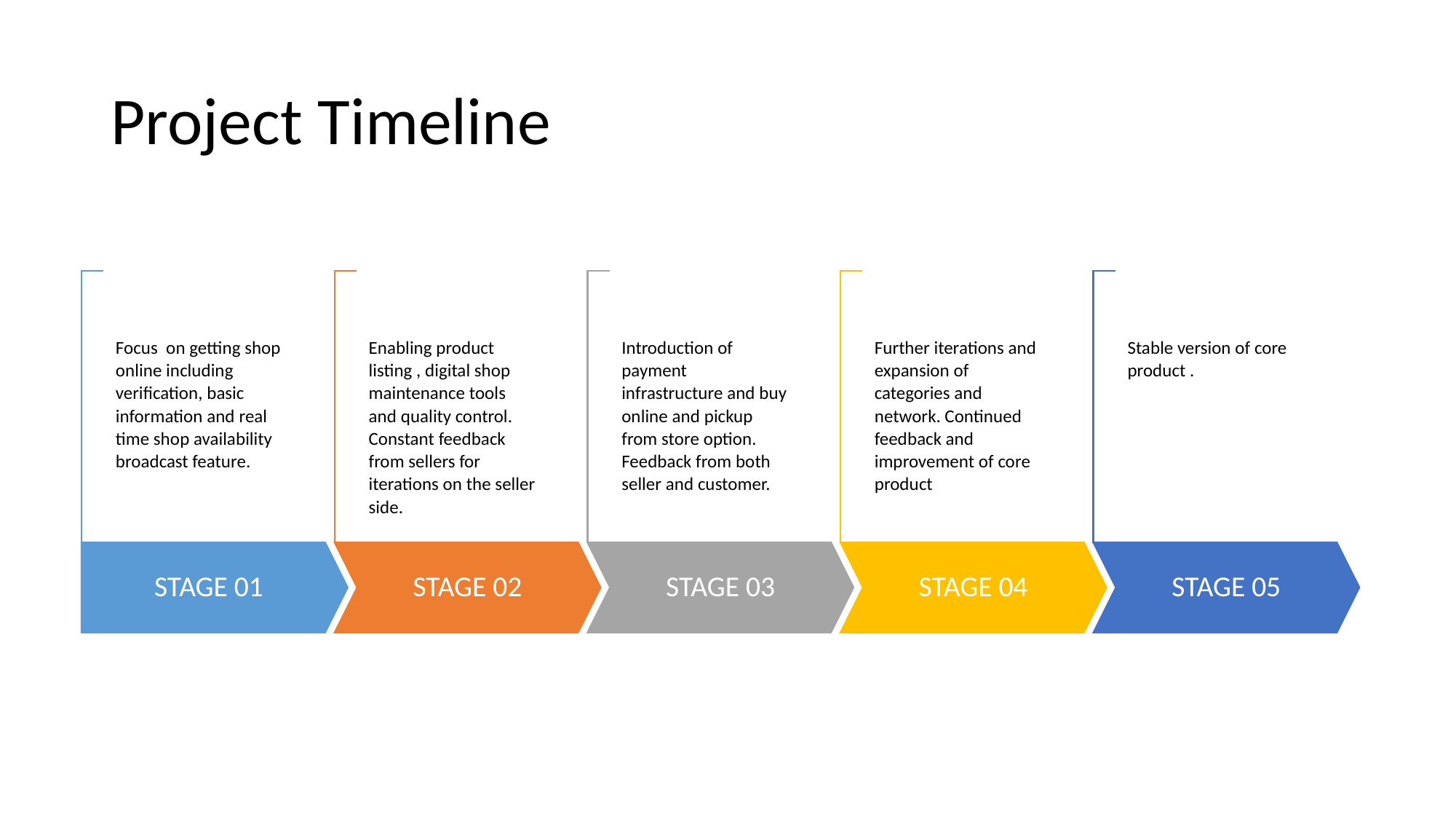

# Project Timeline
STAGE 01
Focus  on getting shop online including verification, basic information and real time shop availability broadcast feature.
STAGE 02
Enabling product listing , digital shop maintenance tools and quality control. Constant feedback from sellers for iterations on the seller side.
STAGE 03
Introduction of payment infrastructure and buy online and pickup from store option. Feedback from both seller and customer.
STAGE 04
Further iterations and expansion of categories and network. Continued feedback and improvement of core product
STAGE 05
Stable version of core product .